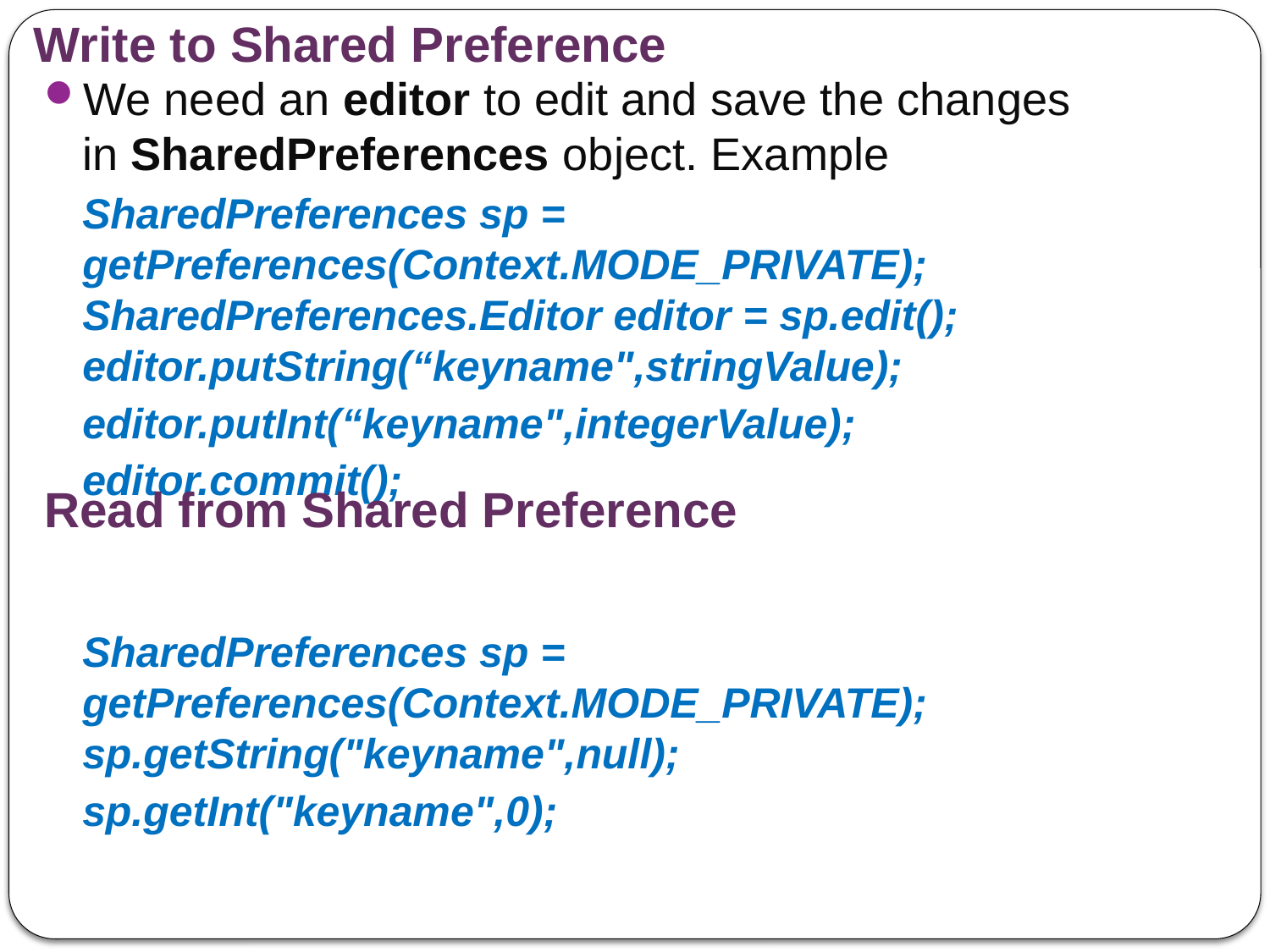

# Write to Shared Preference
We need an editor to edit and save the changes in SharedPreferences object. Example
SharedPreferences sp = getPreferences(Context.MODE_PRIVATE);
SharedPreferences.Editor editor = sp.edit();
editor.putString(“keyname",stringValue);
editor.putInt(“keyname",integerValue);
editor.commit();

SharedPreferences sp = getPreferences(Context.MODE_PRIVATE);
sp.getString("keyname",null);
sp.getInt("keyname",0);

Read from Shared Preference